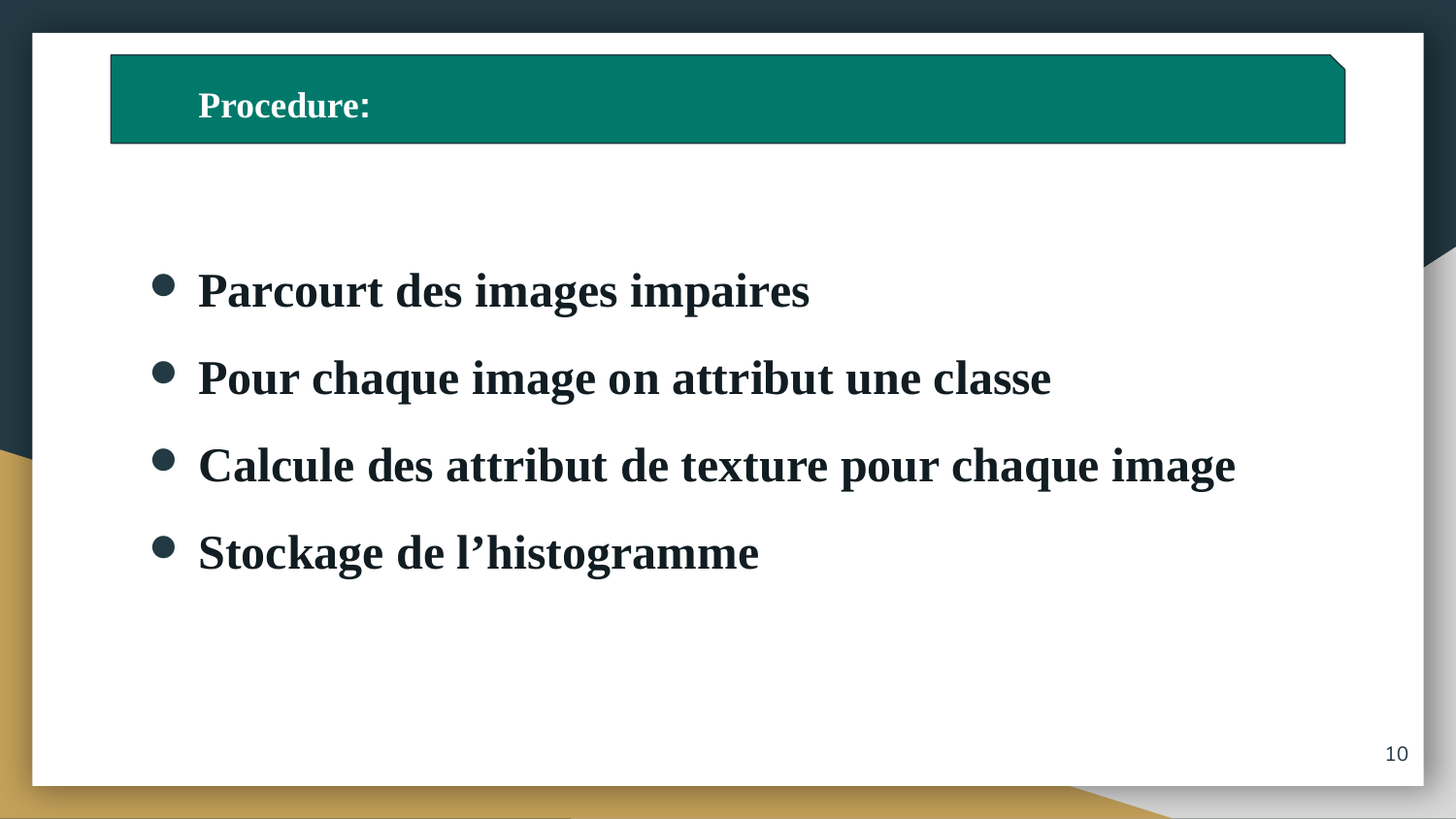

Procedure:
Parcourt des images impaires
Pour chaque image on attribut une classe
Calcule des attribut de texture pour chaque image
Stockage de l’histogramme
10